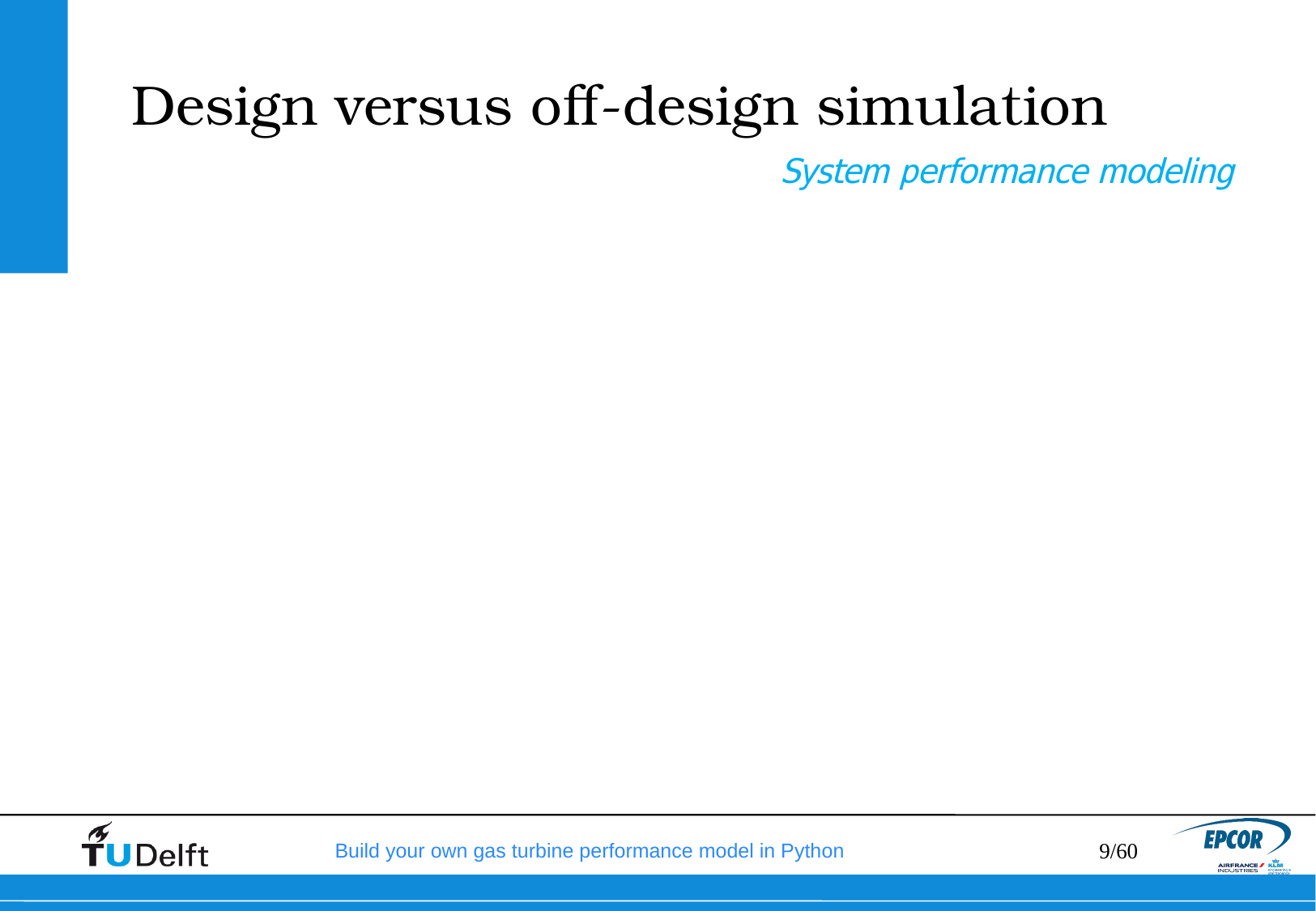

# Design versus off-design simulation
System performance modeling